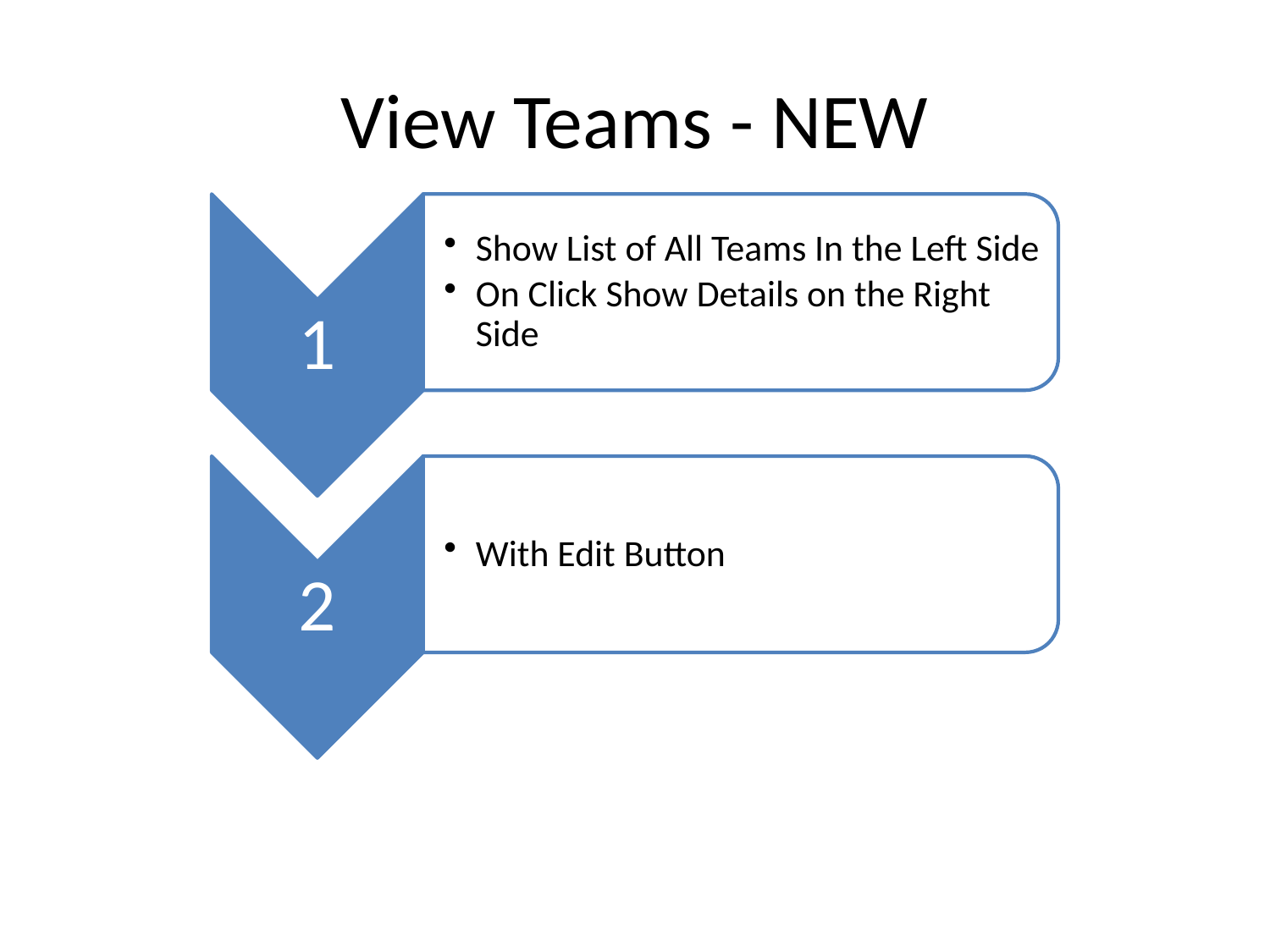

# View Teams - NEW
1
Show List of All Teams In the Left Side
On Click Show Details on the Right Side
2
With Edit Button